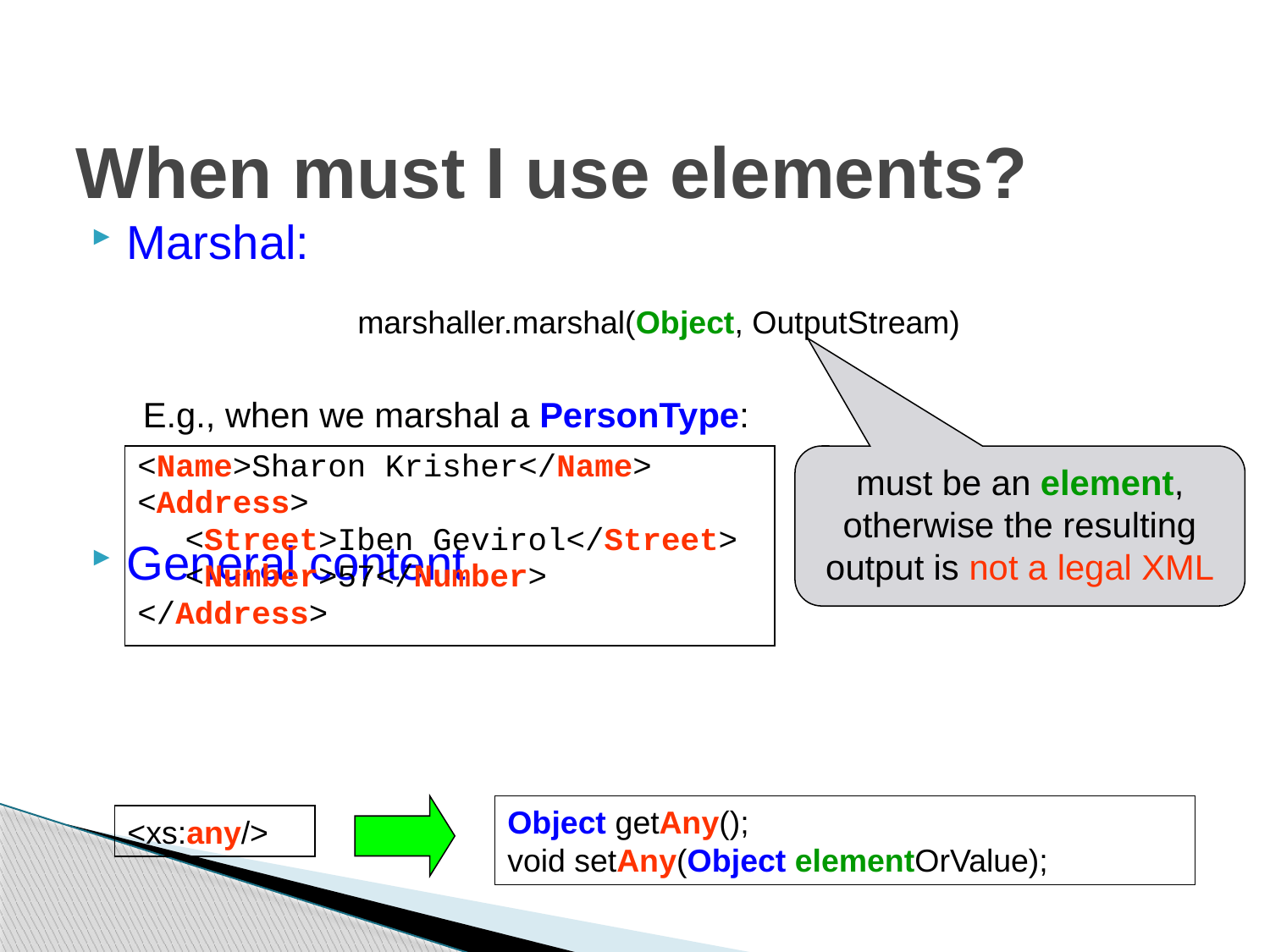

# When must I use elements?
Marshal:

General content

marshaller.marshal(Object, OutputStream)
E.g., when we marshal a PersonType:
<Name>Sharon Krisher</Name>
<Address>
	<Street>Iben Gevirol</Street>
	<Number>57</Number>
</Address>
must be an element,
otherwise the resulting output is not a legal XML

Object getAny();
void setAny(Object elementOrValue);
<xs:any/>